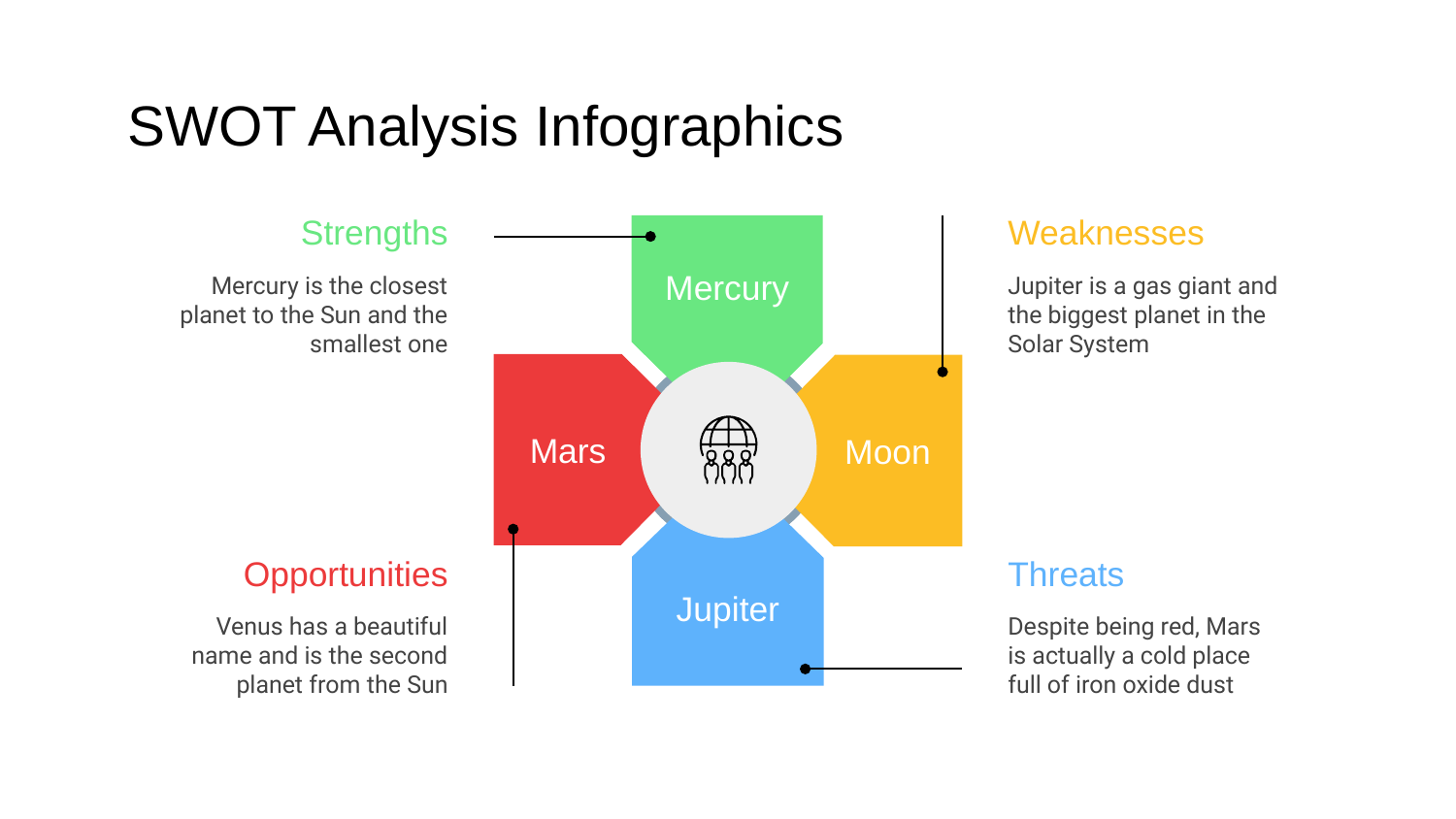

# SWOT Analysis Infographics
Weaknesses

Jupiter is a gas giant and the biggest planet in the Solar System
Moon

Strengths
Mercury

Mercury is the closest planet to the Sun and the smallest one

Mars

Opportunities
Venus has a beautiful name and is the second planet from the Sun

Jupiter
Threats
Despite being red, Mars is actually a cold place full of iron oxide dust